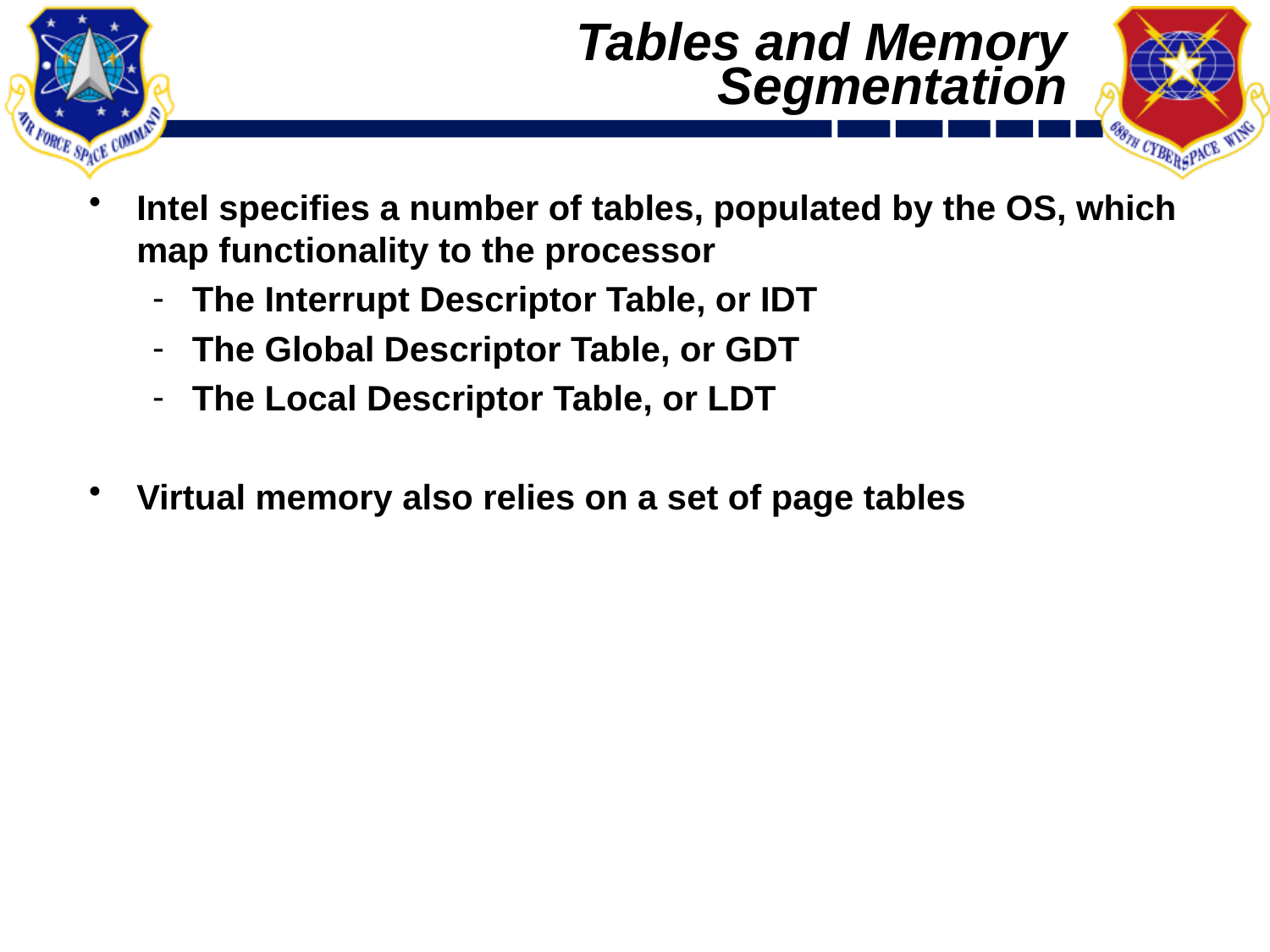

# Tables and Memory Segmentation
Intel specifies a number of tables, populated by the OS, which map functionality to the processor
The Interrupt Descriptor Table, or IDT
The Global Descriptor Table, or GDT
The Local Descriptor Table, or LDT

Virtual memory also relies on a set of page tables